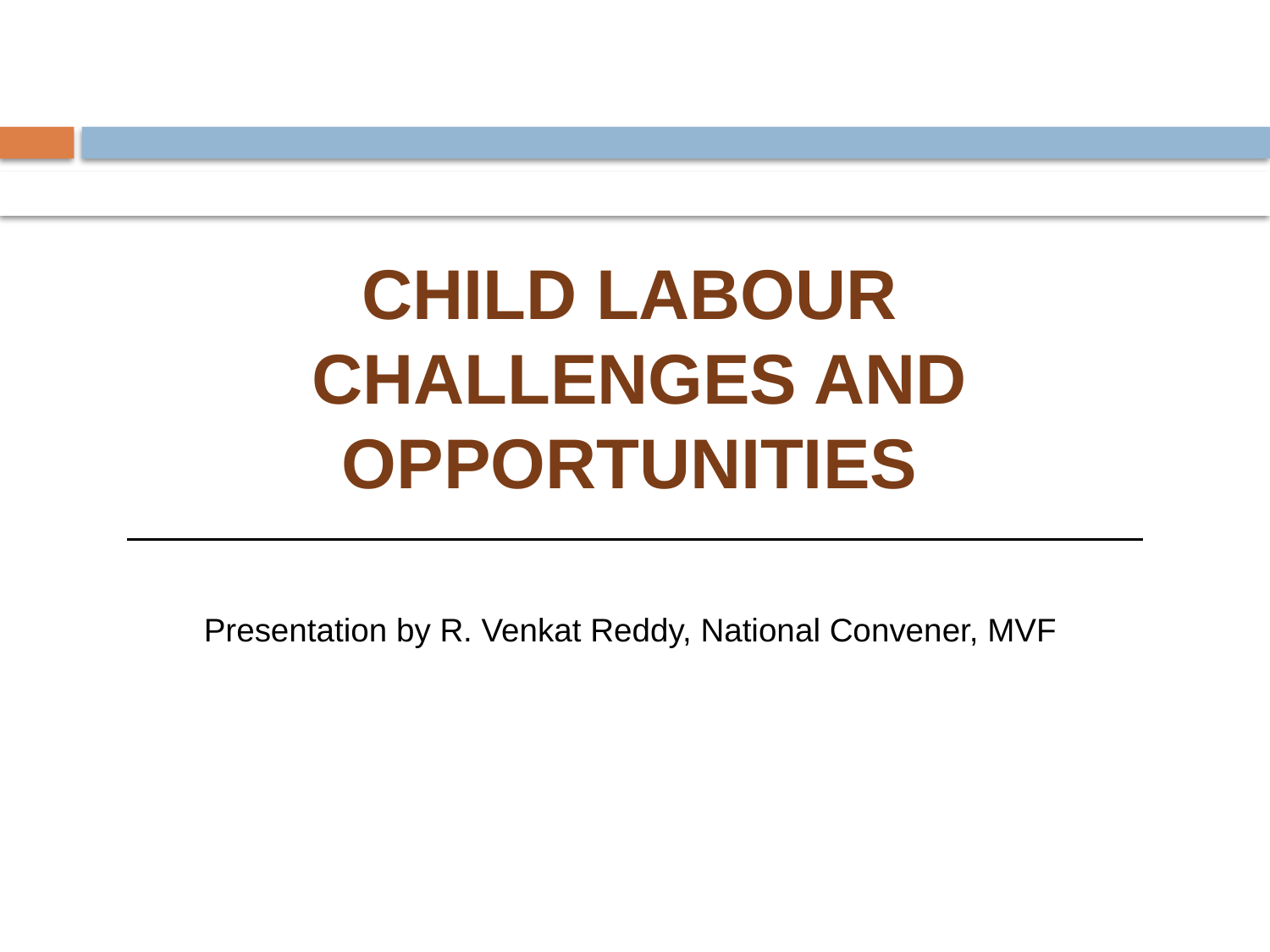

CHILD LABOUR
 CHALLENGES AND OPPORTUNITIES
Presentation by R. Venkat Reddy, National Convener, MVF